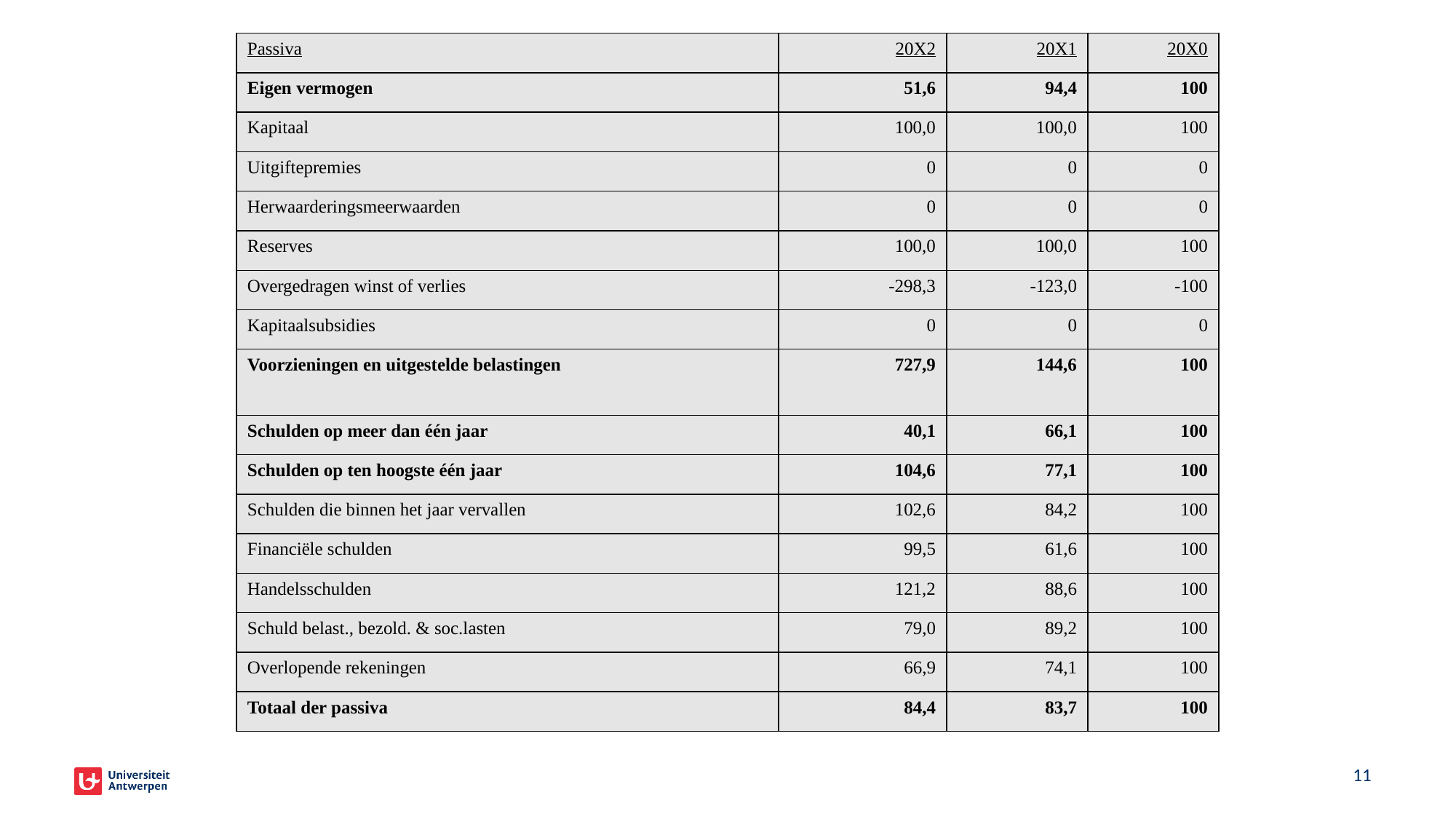

| Passiva | 20X2 | 20X1 | 20X0 |
| --- | --- | --- | --- |
| Eigen vermogen | 51,6 | 94,4 | 100 |
| Kapitaal | 100,0 | 100,0 | 100 |
| Uitgiftepremies | 0 | 0 | 0 |
| Herwaarderingsmeerwaarden | 0 | 0 | 0 |
| Reserves | 100,0 | 100,0 | 100 |
| Overgedragen winst of verlies | -298,3 | -123,0 | -100 |
| Kapitaalsubsidies | 0 | 0 | 0 |
| Voorzieningen en uitgestelde belastingen | 727,9 | 144,6 | 100 |
| Schulden op meer dan één jaar | 40,1 | 66,1 | 100 |
| Schulden op ten hoogste één jaar | 104,6 | 77,1 | 100 |
| Schulden die binnen het jaar vervallen | 102,6 | 84,2 | 100 |
| Financiële schulden | 99,5 | 61,6 | 100 |
| Handelsschulden | 121,2 | 88,6 | 100 |
| Schuld belast., bezold. & soc.lasten | 79,0 | 89,2 | 100 |
| Overlopende rekeningen | 66,9 | 74,1 | 100 |
| Totaal der passiva | 84,4 | 83,7 | 100 |
11